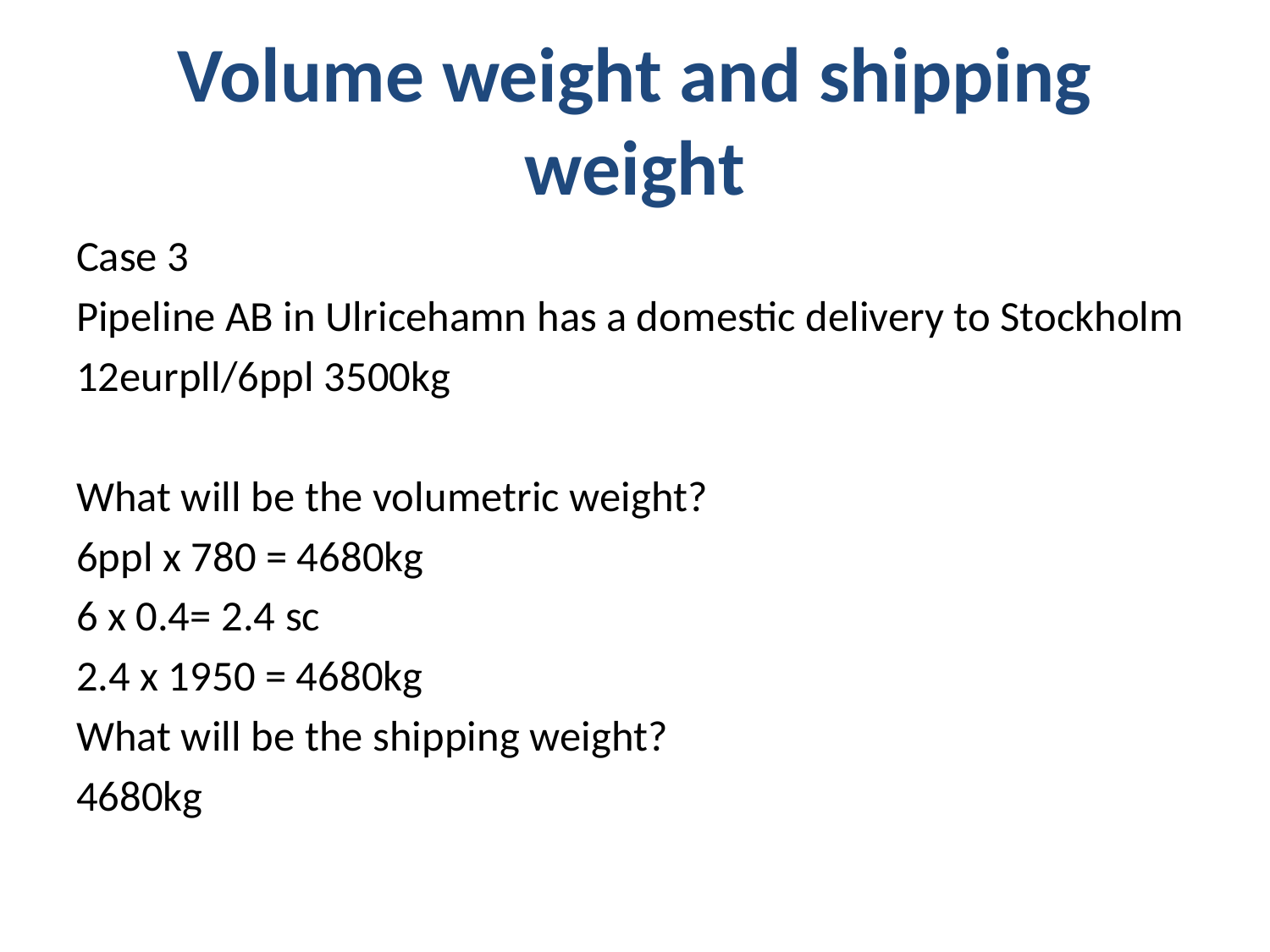

# Volume weight and shipping weight
Case 3
Pipeline AB in Ulricehamn has a domestic delivery to Stockholm
12eurpll/6ppl 3500kg

What will be the volumetric weight?
6ppl x 780 = 4680kg
6 x 0.4= 2.4 sc
2.4 x 1950 = 4680kg
What will be the shipping weight?
4680kg